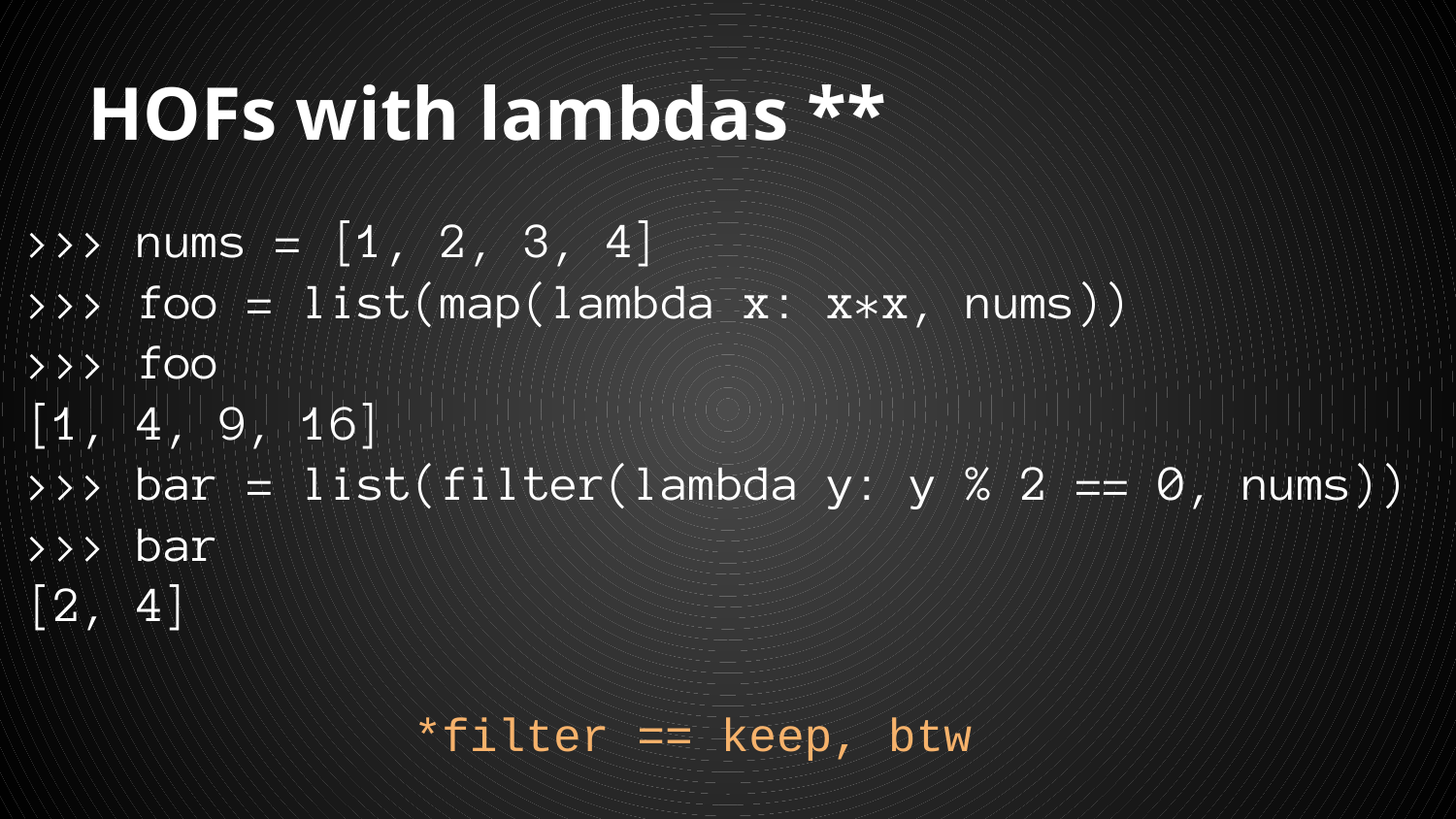

# HOFs with lambdas **
>>> nums = [1, 2, 3, 4]
>>> foo = list(map(lambda x: x*x, nums))
>>> foo
[1, 4, 9, 16]
>>> bar = list(filter(lambda y: y % 2 == 0, nums))
>>> bar
[2, 4]
*filter == keep, btw